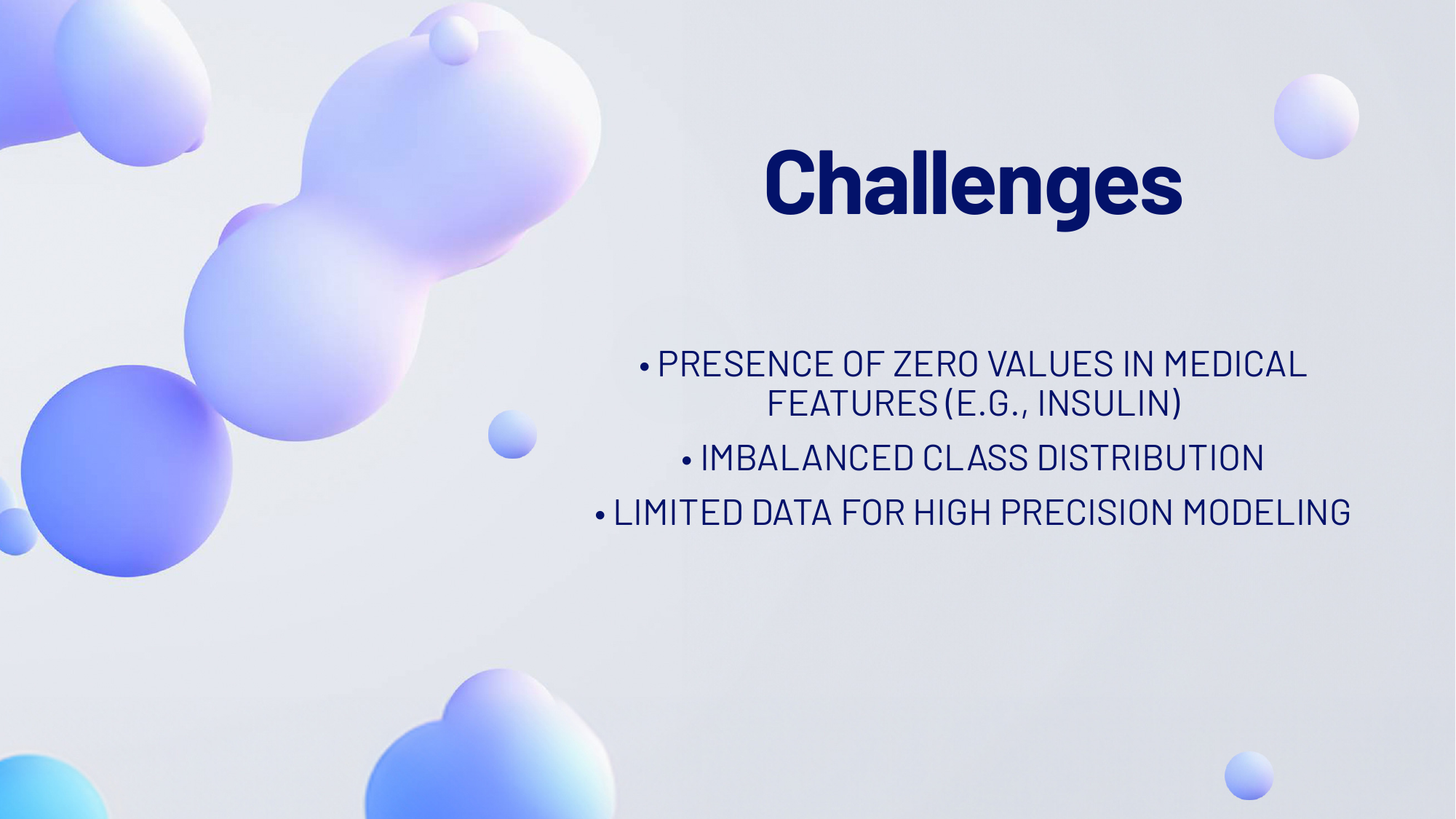

# Challenges
• Presence of zero values in medical features (e.g., Insulin)
• Imbalanced class distribution
• Limited data for high precision modeling